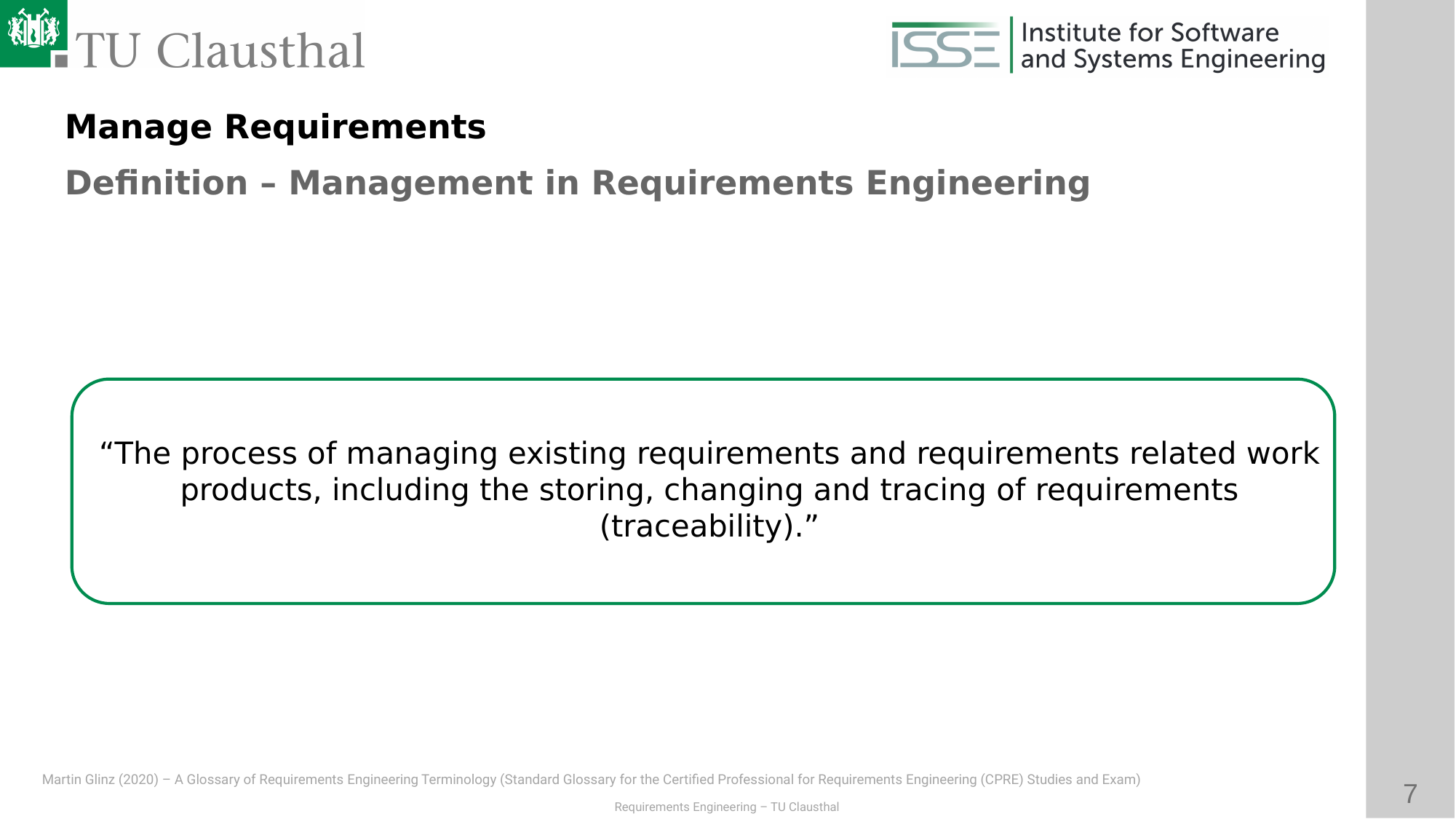

Manage Requirements
Definition – Management in Requirements Engineering

# “The process of managing existing requirements and requirements related work products, including the storing, changing and tracing of requirements (traceability).”

Martin Glinz (2020) – A Glossary of Requirements Engineering Terminology (Standard Glossary for the Certified Professional for Requirements Engineering (CPRE) Studies and Exam)